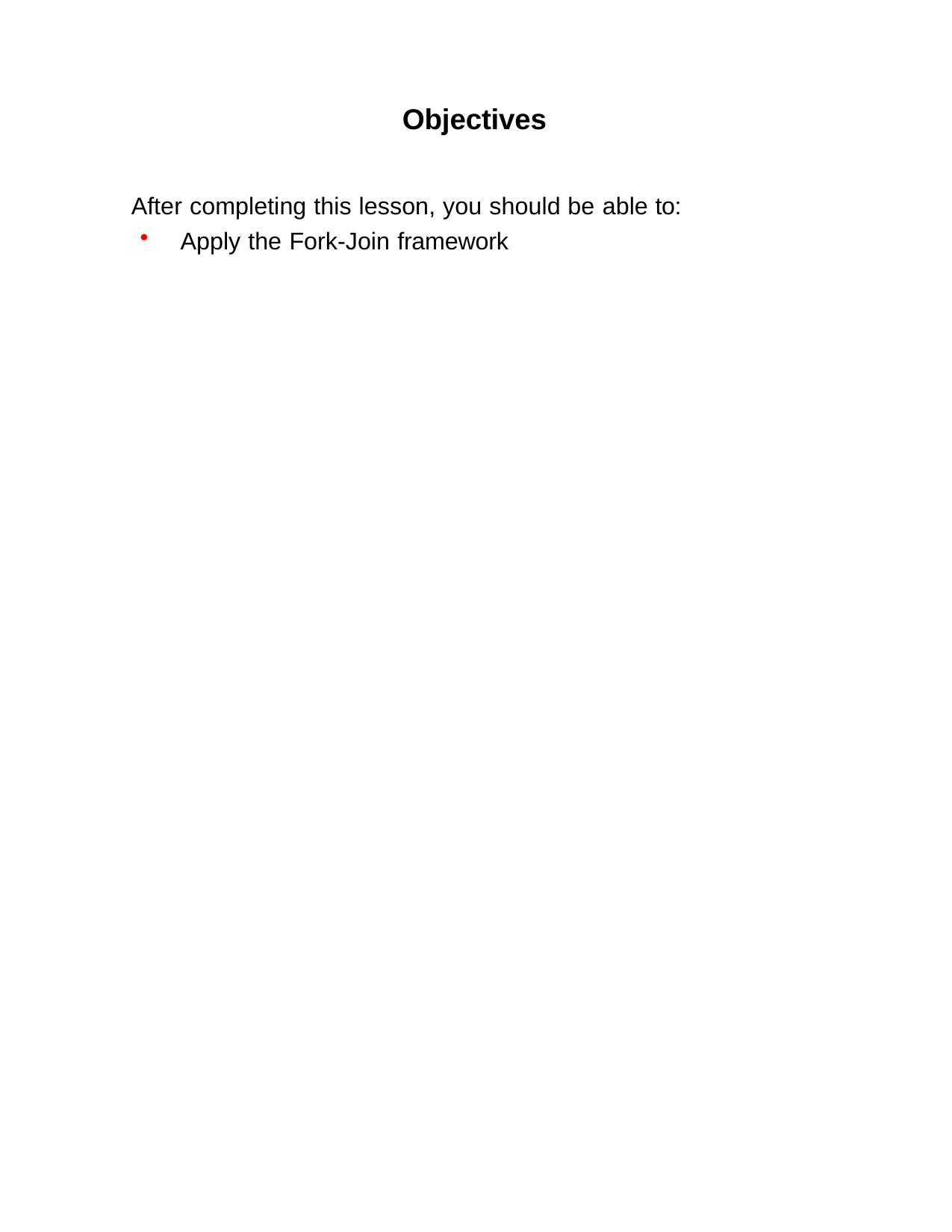

Objectives

After completing this lesson, you should be able to:
Apply the Fork-Join framework